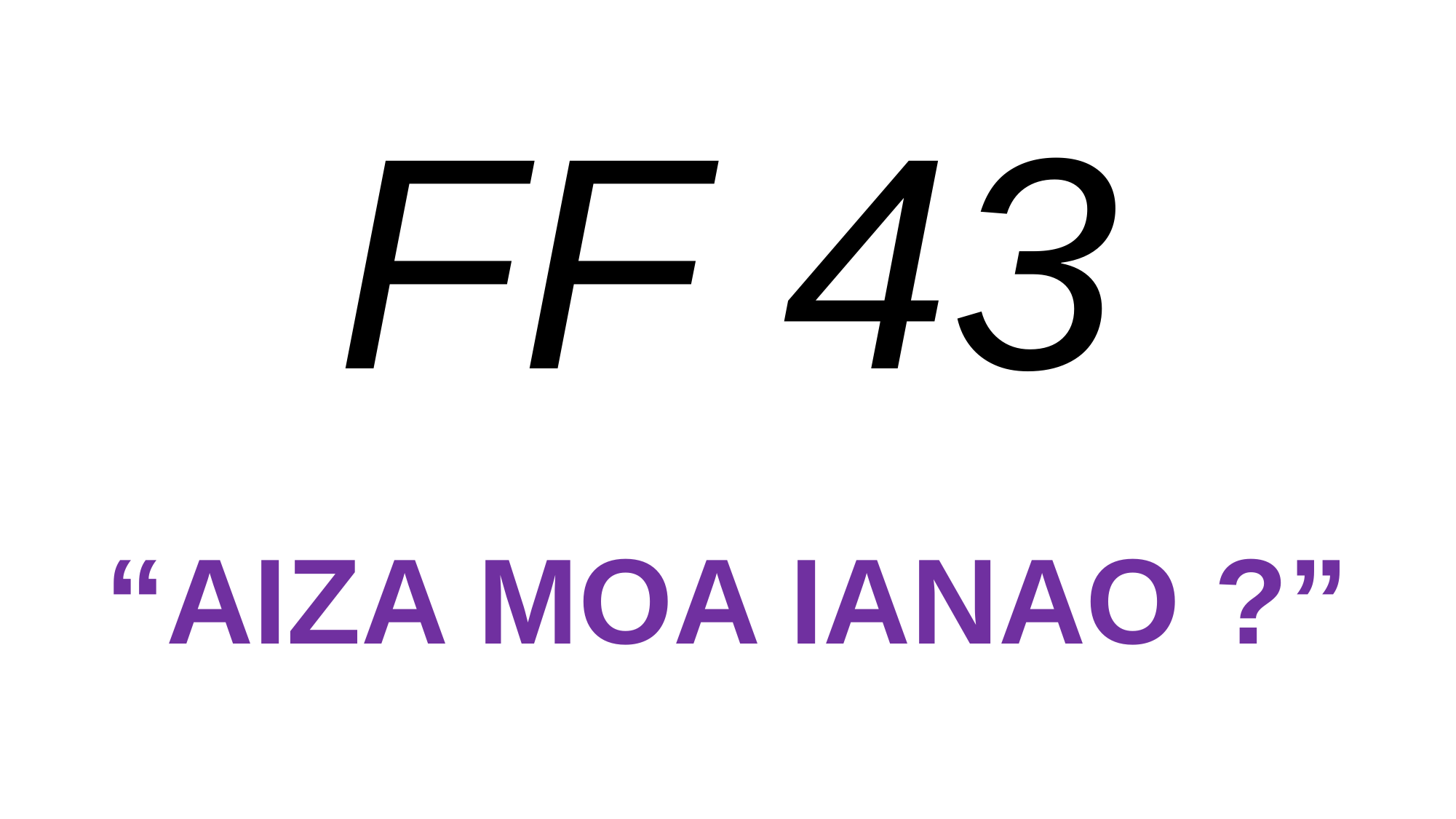

# FF 43
“AIZA MOA IANAO ?”